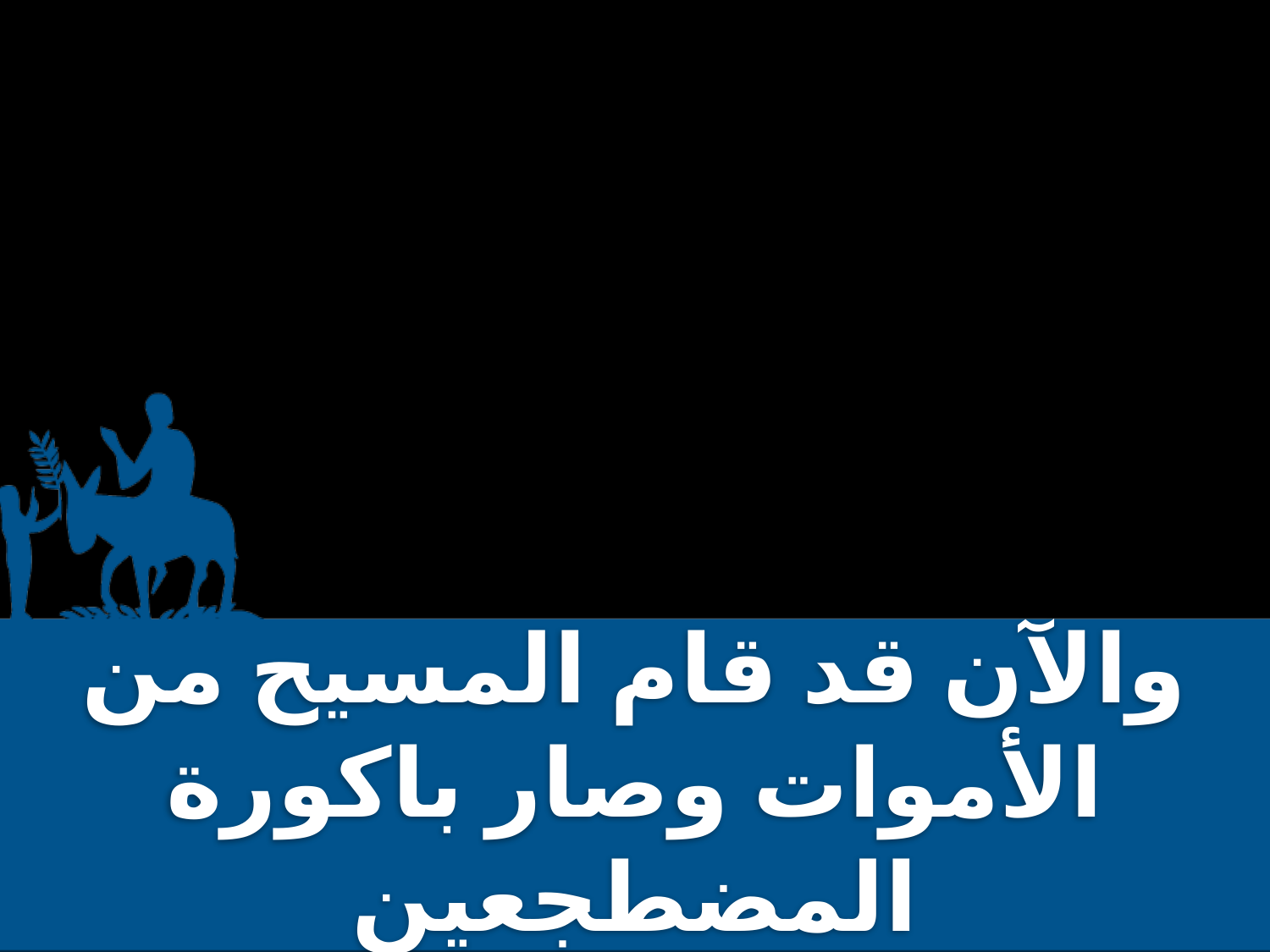

والآن قد قام المسيح من الأموات وصار باكورة المضطجعين